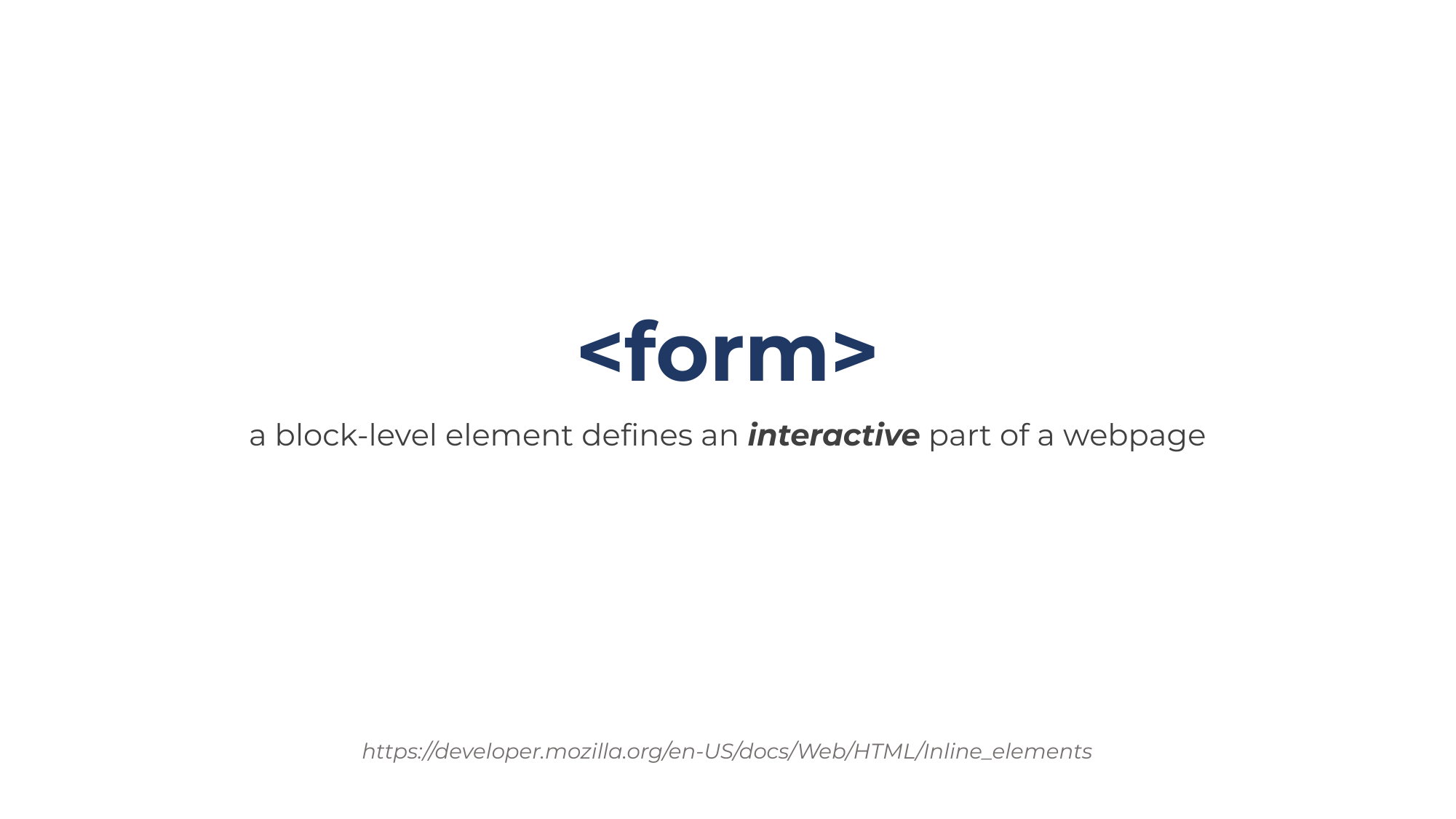

<form>
a block-level element defines an interactive part of a webpage

https://developer.mozilla.org/en-US/docs/Web/HTML/Inline_elements